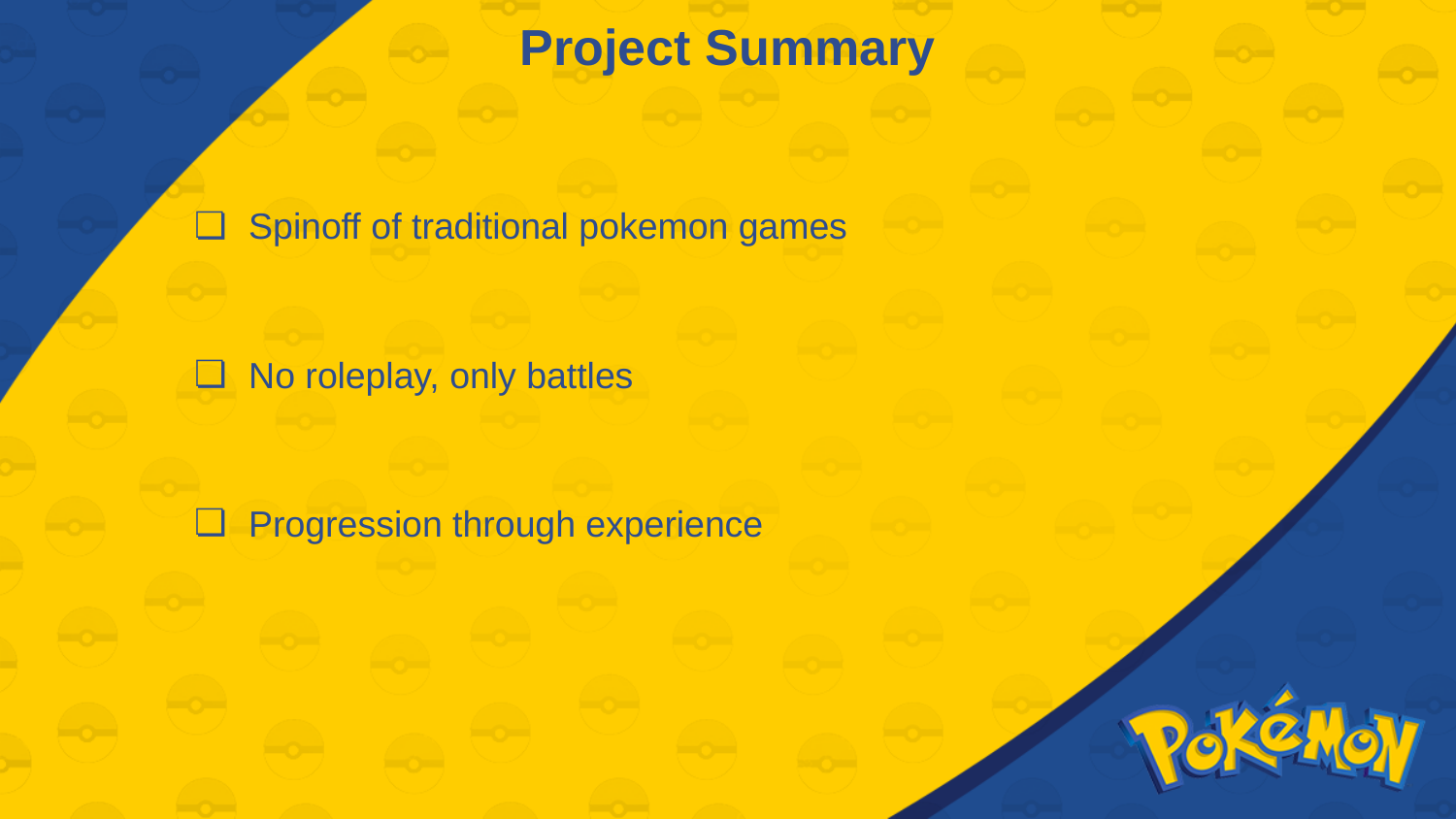

# Project Summary
Spinoff of traditional pokemon games

No roleplay, only battles

Progression through experience